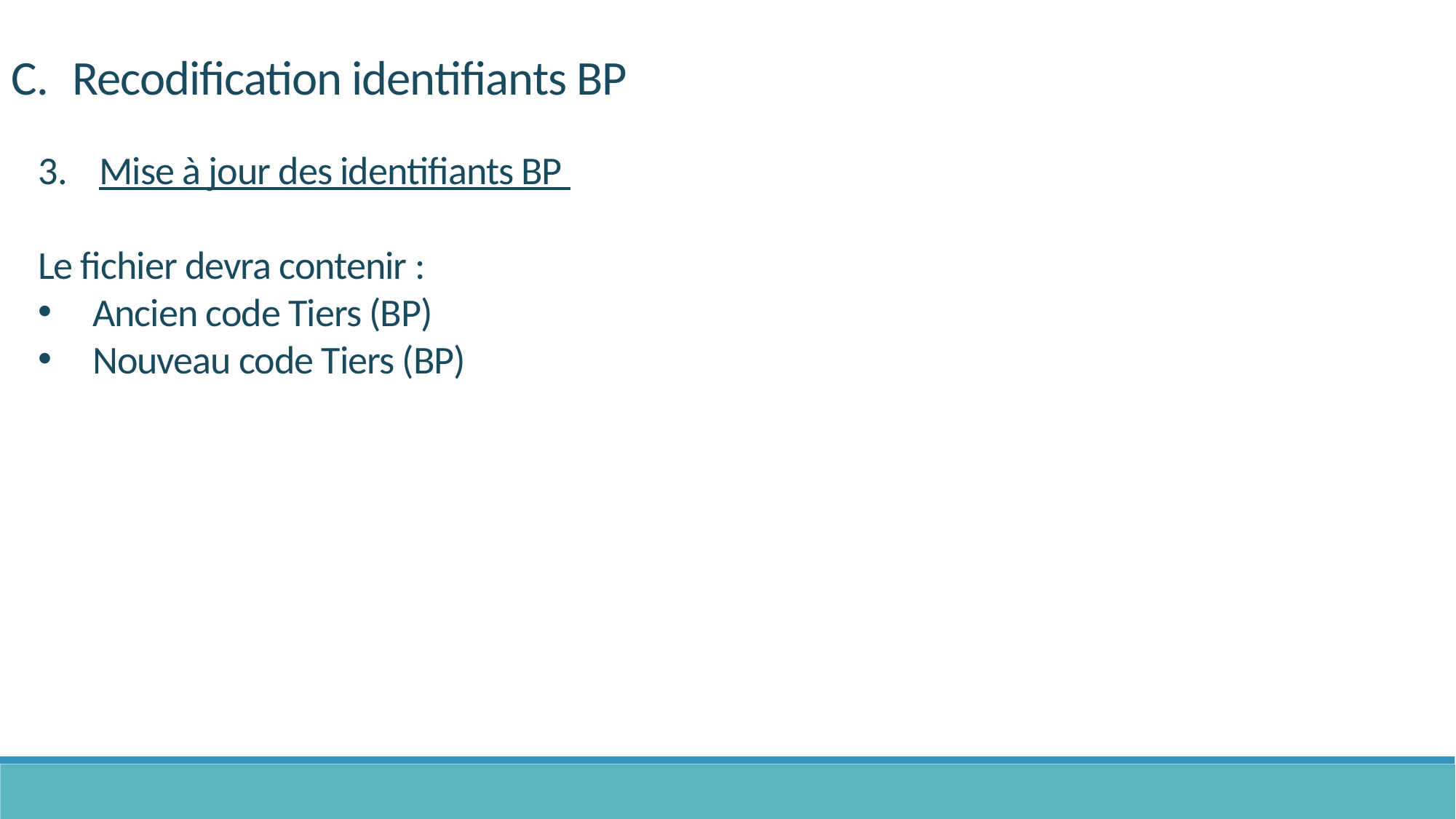

Recodification identifiants BP
Mise à jour des identifiants BP

Le fichier devra contenir :
Ancien code Tiers (BP)
Nouveau code Tiers (BP)

11/06/2019
13